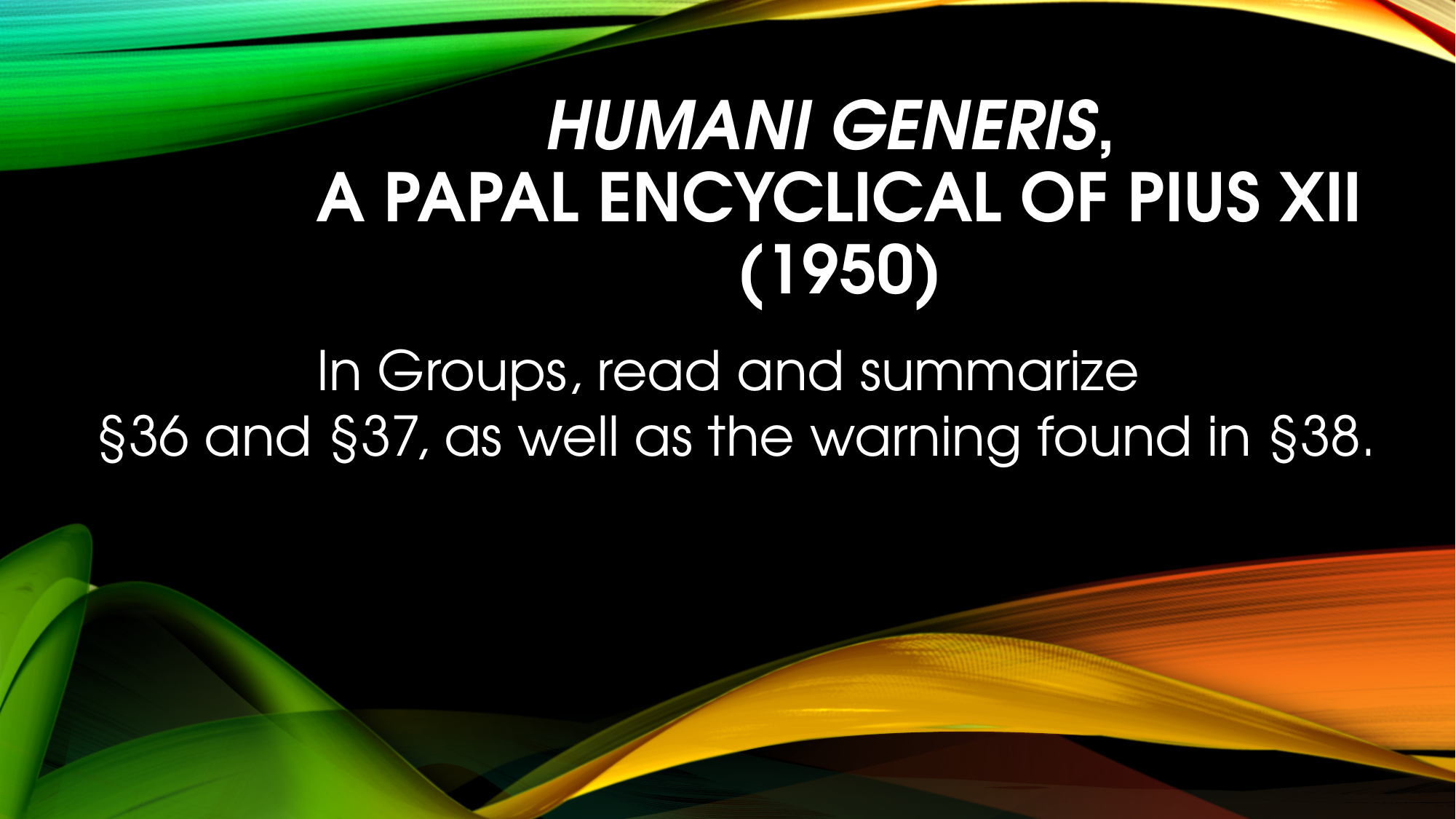

# Humani Generis, a Papal encyclical of Pius XII (1950)
In Groups, read and summarize
§36 and §37, as well as the warning found in §38.